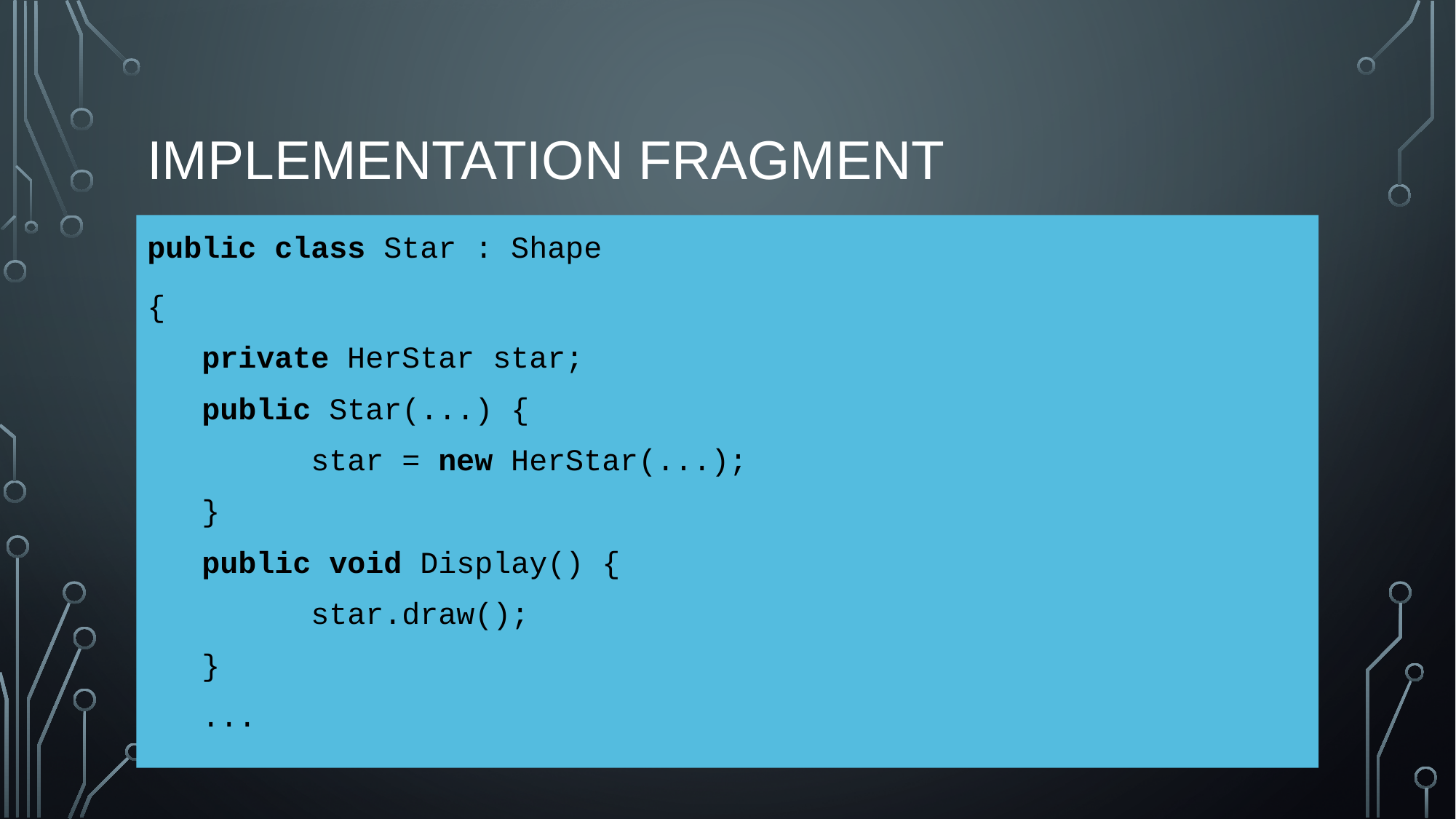

# Implementation fragment
public class Star : Shape
{
private HerStar star;
public Star(...) {
	star = new HerStar(...);
}
public void Display() {
	star.draw();
}
...